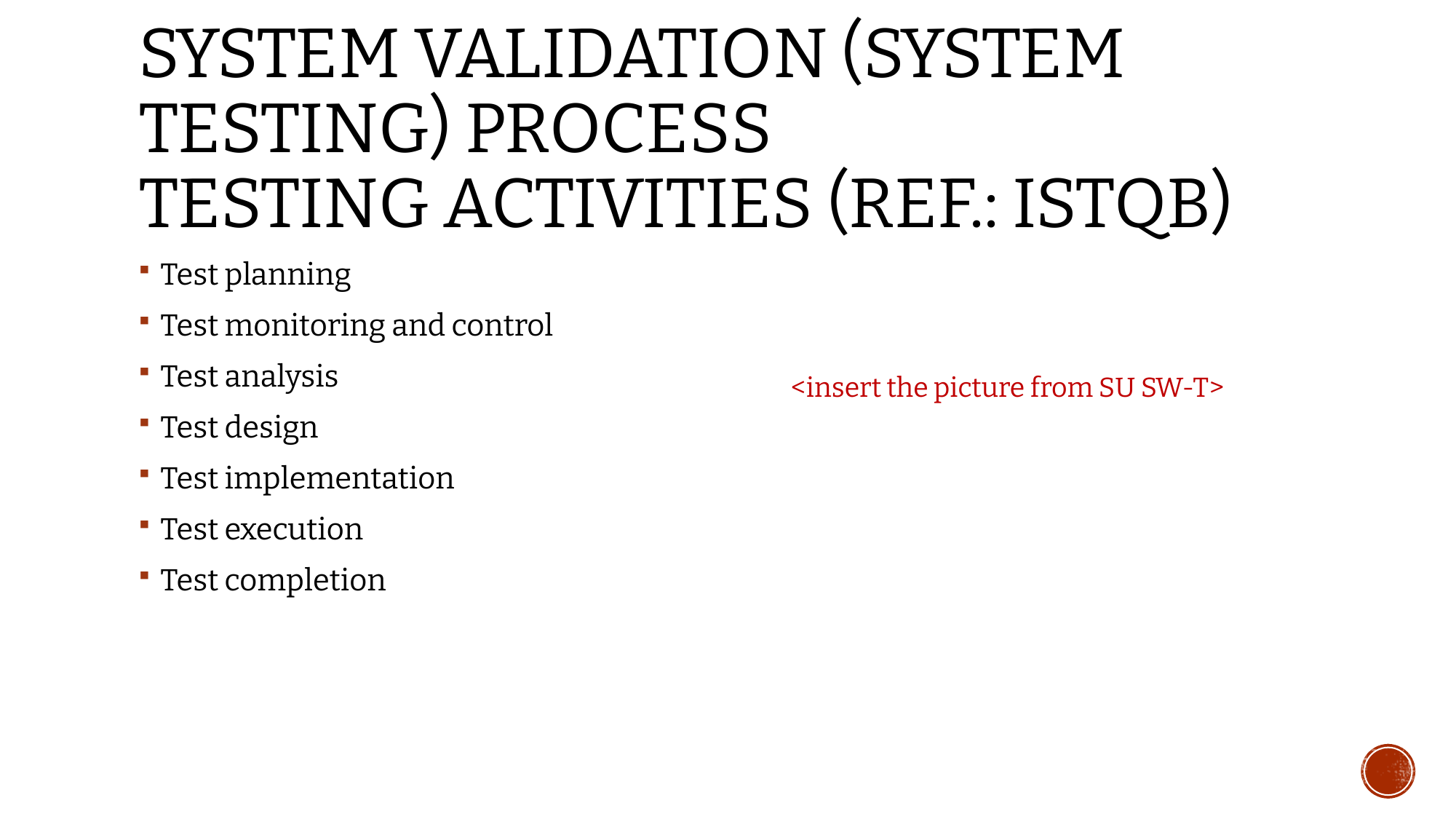

# System validation (System testing) process Testing Activities (Ref.: ISTQB)
Test planning
Test monitoring and control
Test analysis
Test design
Test implementation
Test execution
Test completion
<insert the picture from SU SW-T>